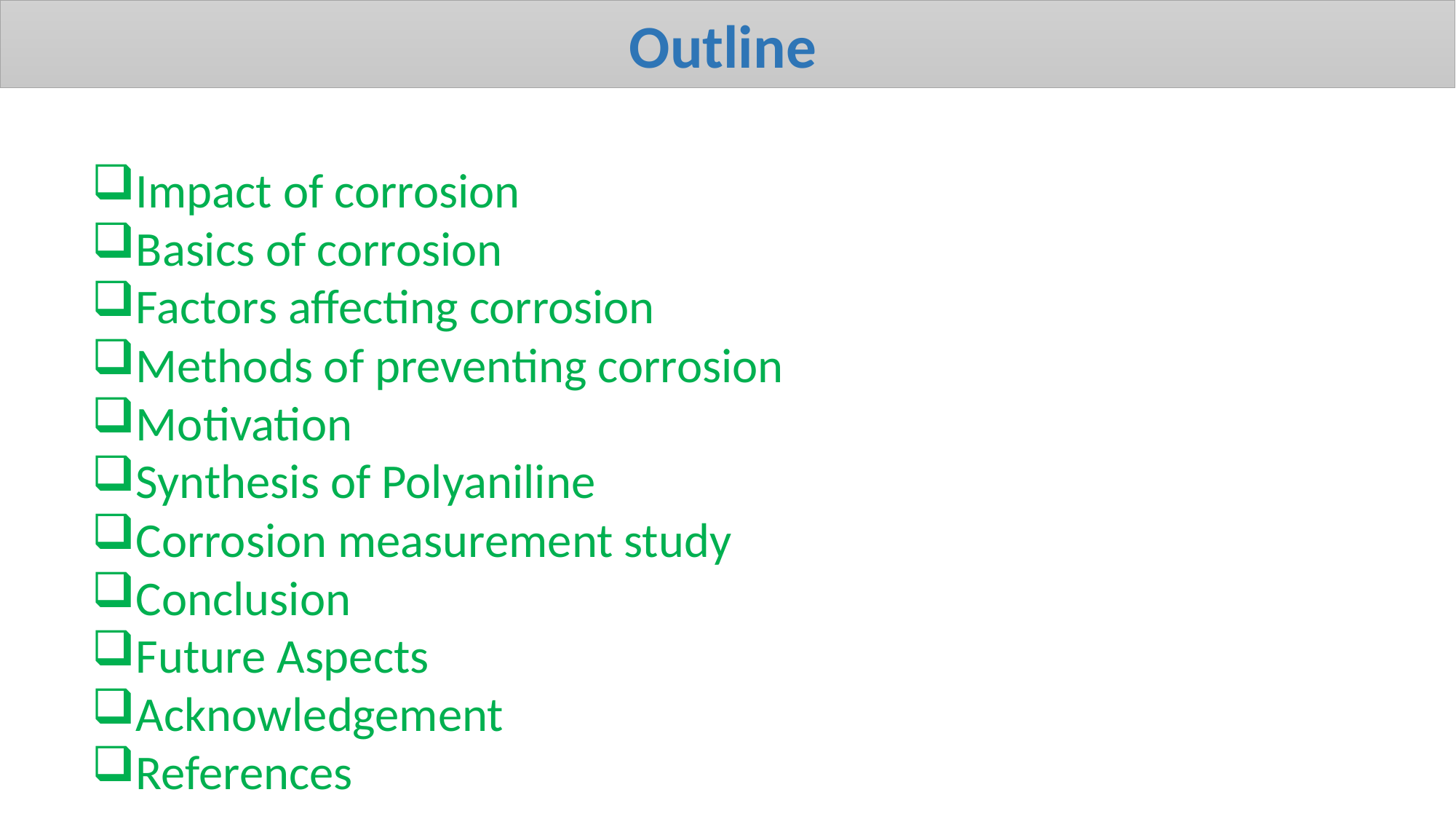

Outline
Impact of corrosion
Basics of corrosion
Factors affecting corrosion
Methods of preventing corrosion
Motivation
Synthesis of Polyaniline
Corrosion measurement study
Conclusion
Future Aspects
Acknowledgement
References